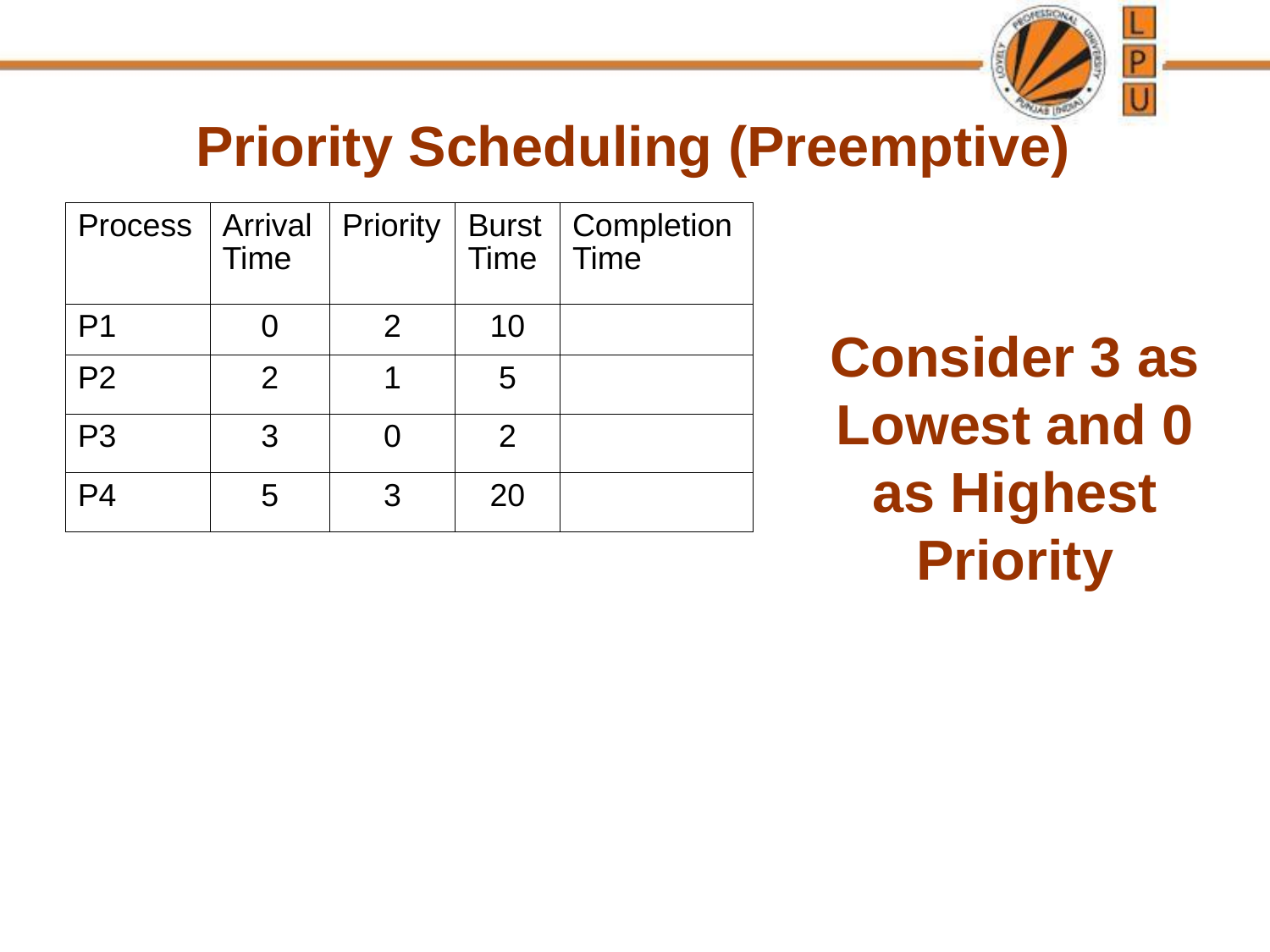

Priority Scheduling (Preemptive)
| Process | Arrival Time | Priority | Burst Time | Completion Time |
| --- | --- | --- | --- | --- |
| P1 | 0 | 2 | 10 |  |
| P2 | 2 | 1 | 5 |  |
| P3 | 3 | 0 | 2 |  |
| P4 | 5 | 3 | 20 |  |
Consider 3 as Lowest and 0 as Highest Priority